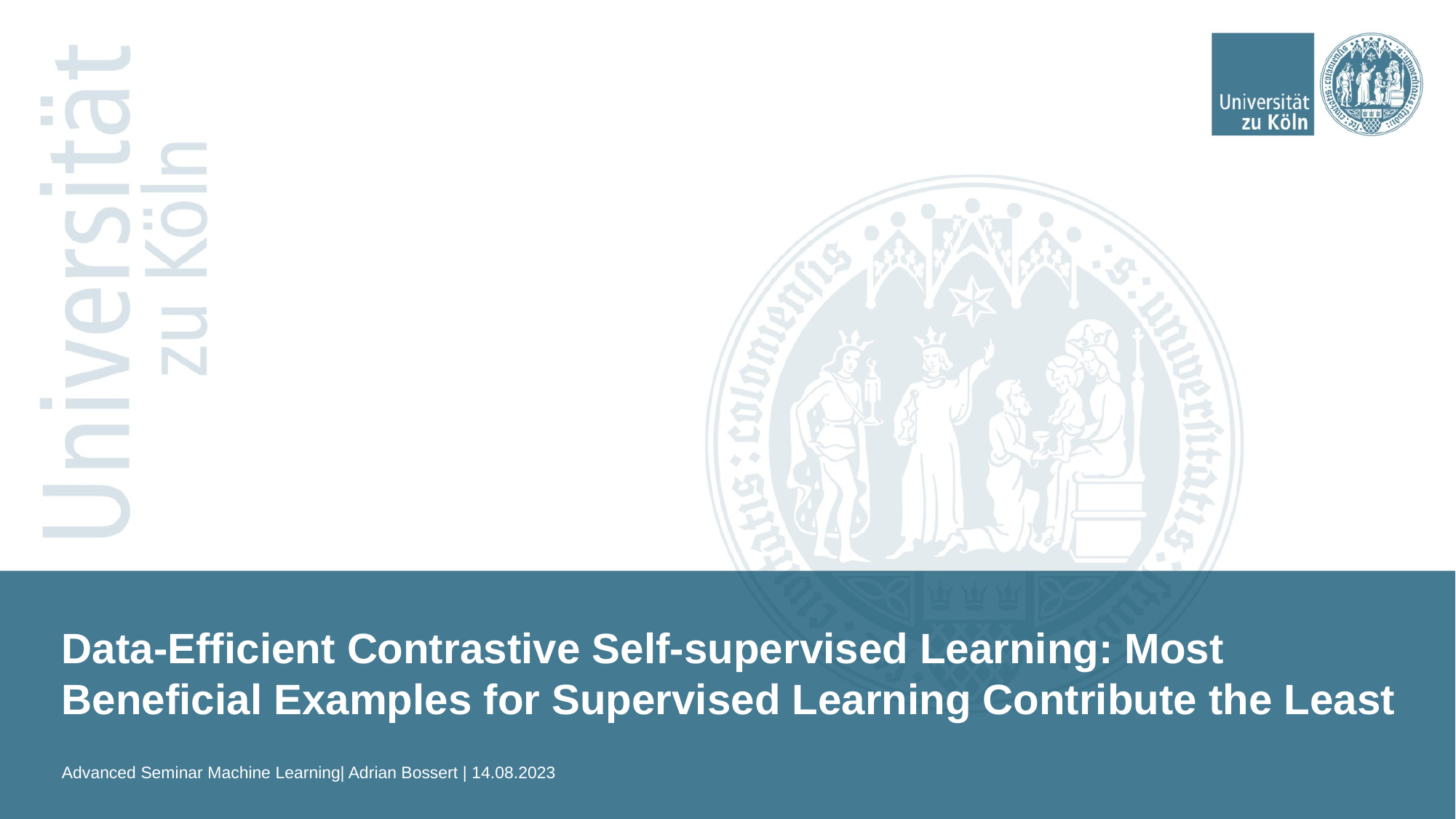

Data-Efficient Contrastive Self-supervised Learning: Most Beneficial Examples for Supervised Learning Contribute the Least
Advanced Seminar Machine Learning| Adrian Bossert | 14.08.2023